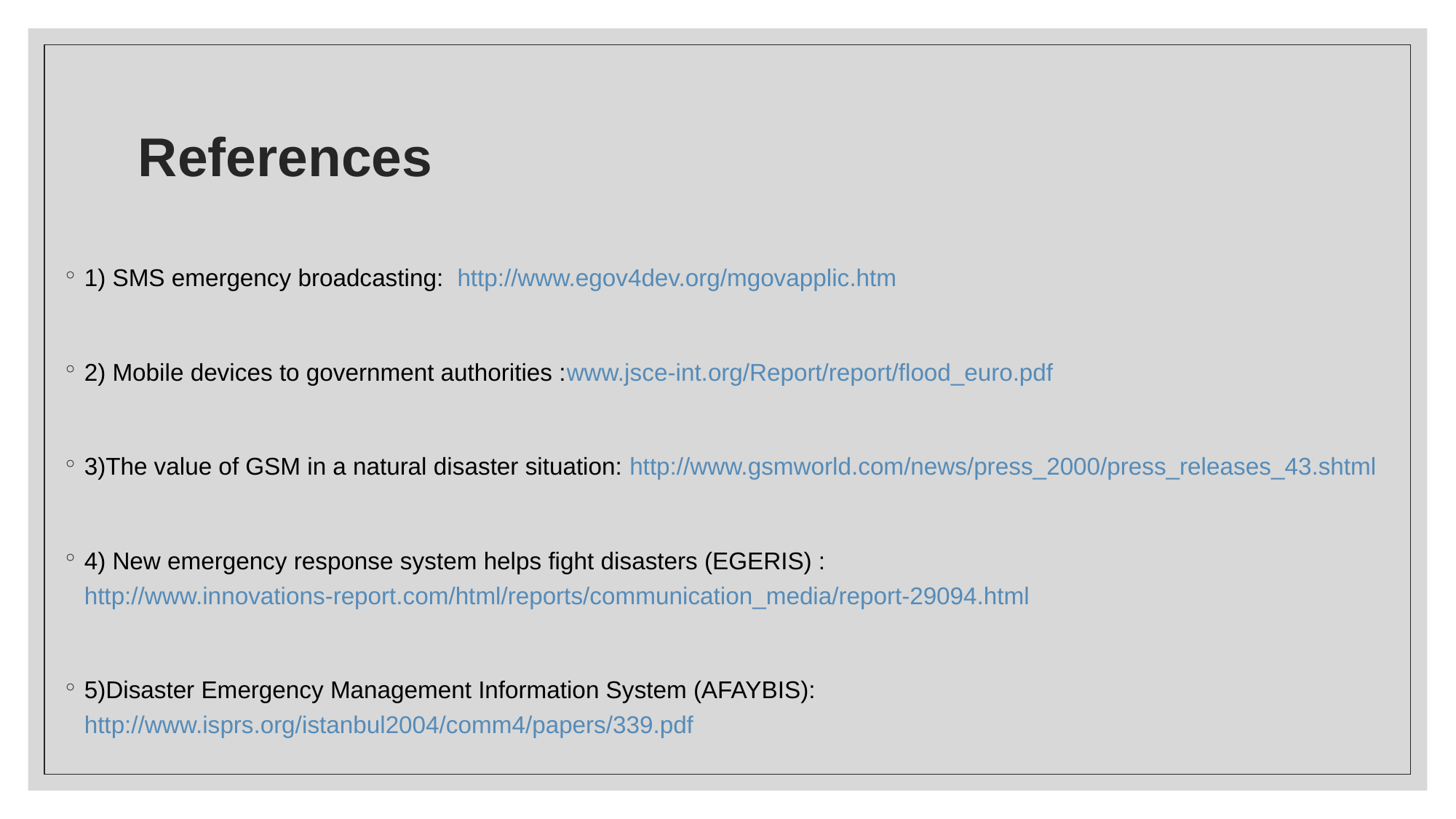

# References
1) SMS emergency broadcasting:  http://www.egov4dev.org/mgovapplic.htm

2) Mobile devices to government authorities :www.jsce-int.org/Report/report/flood_euro.pdf

3)The value of GSM in a natural disaster situation: http://www.gsmworld.com/news/press_2000/press_releases_43.shtml

4) New emergency response system helps fight disasters (EGERIS) : http://www.innovations-report.com/html/reports/communication_media/report-29094.html

5)Disaster Emergency Management Information System (AFAYBIS):  http://www.isprs.org/istanbul2004/comm4/papers/339.pdf